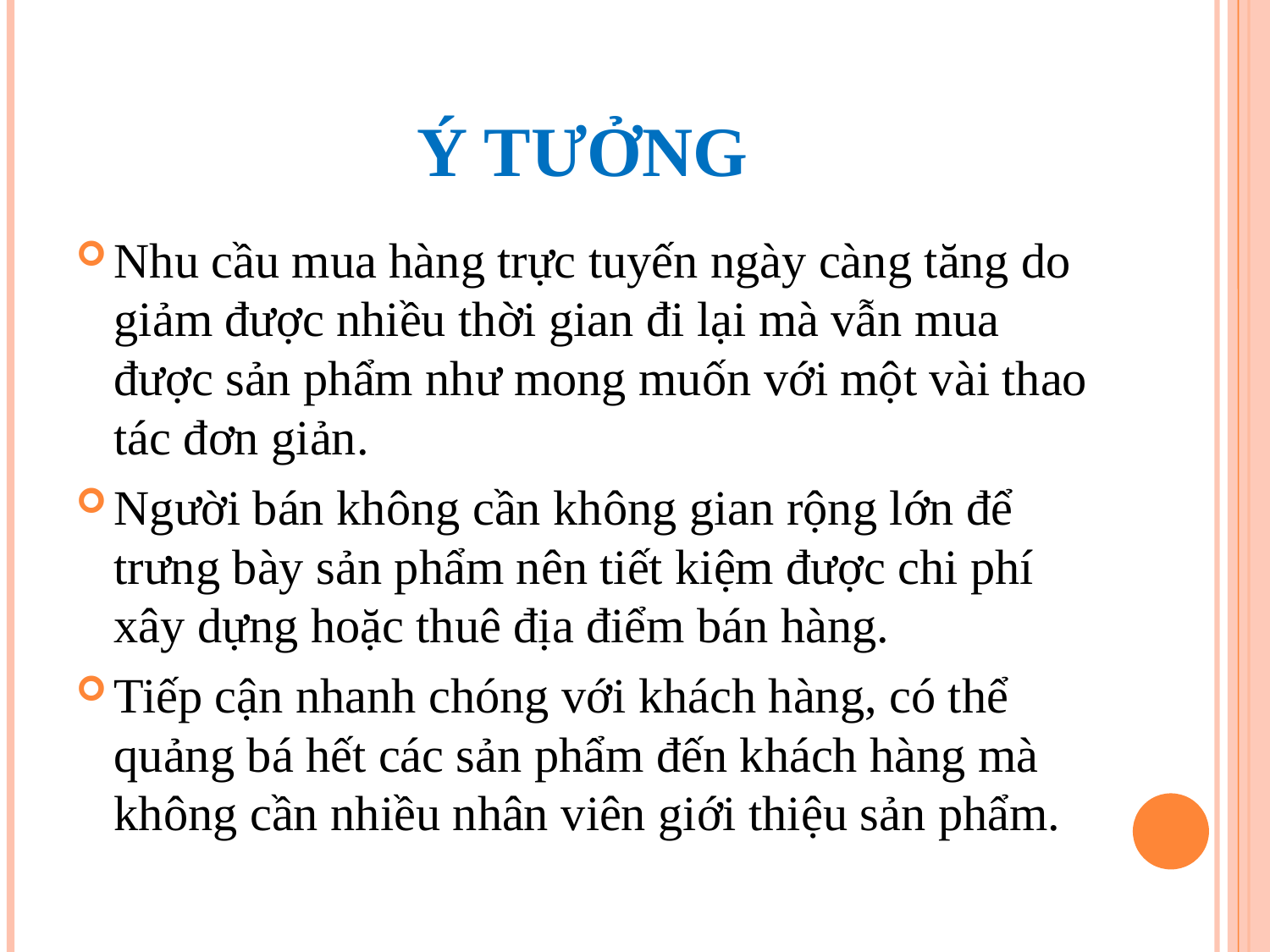

# Ý TƯỞNG
Nhu cầu mua hàng trực tuyến ngày càng tăng do giảm được nhiều thời gian đi lại mà vẫn mua được sản phẩm như mong muốn với một vài thao tác đơn giản.
Người bán không cần không gian rộng lớn để trưng bày sản phẩm nên tiết kiệm được chi phí xây dựng hoặc thuê địa điểm bán hàng.
Tiếp cận nhanh chóng với khách hàng, có thể quảng bá hết các sản phẩm đến khách hàng mà không cần nhiều nhân viên giới thiệu sản phẩm.